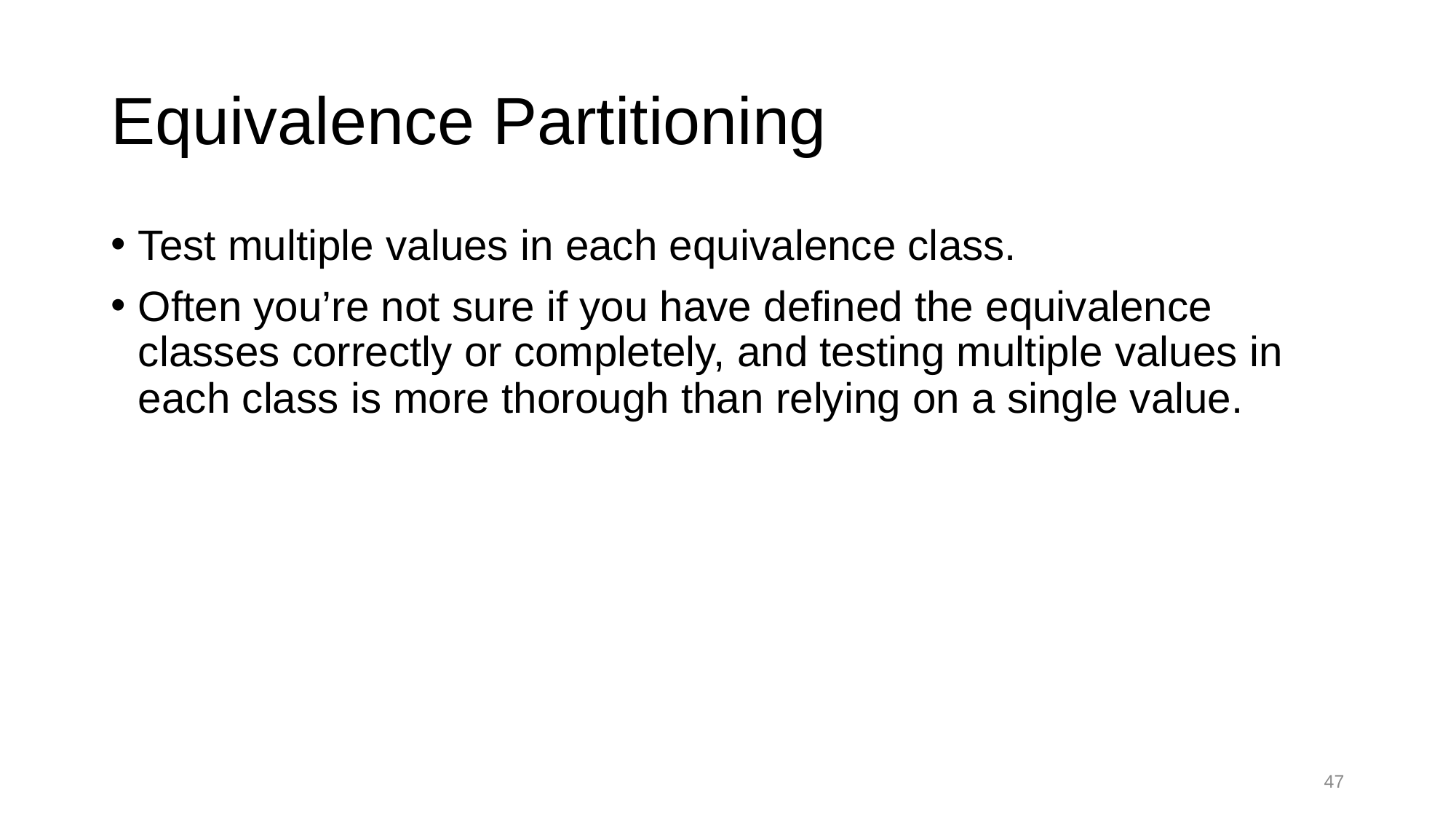

# Equivalence Partitioning
Test multiple values in each equivalence class.
Often you’re not sure if you have defined the equivalence classes correctly or completely, and testing multiple values in each class is more thorough than relying on a single value.
47